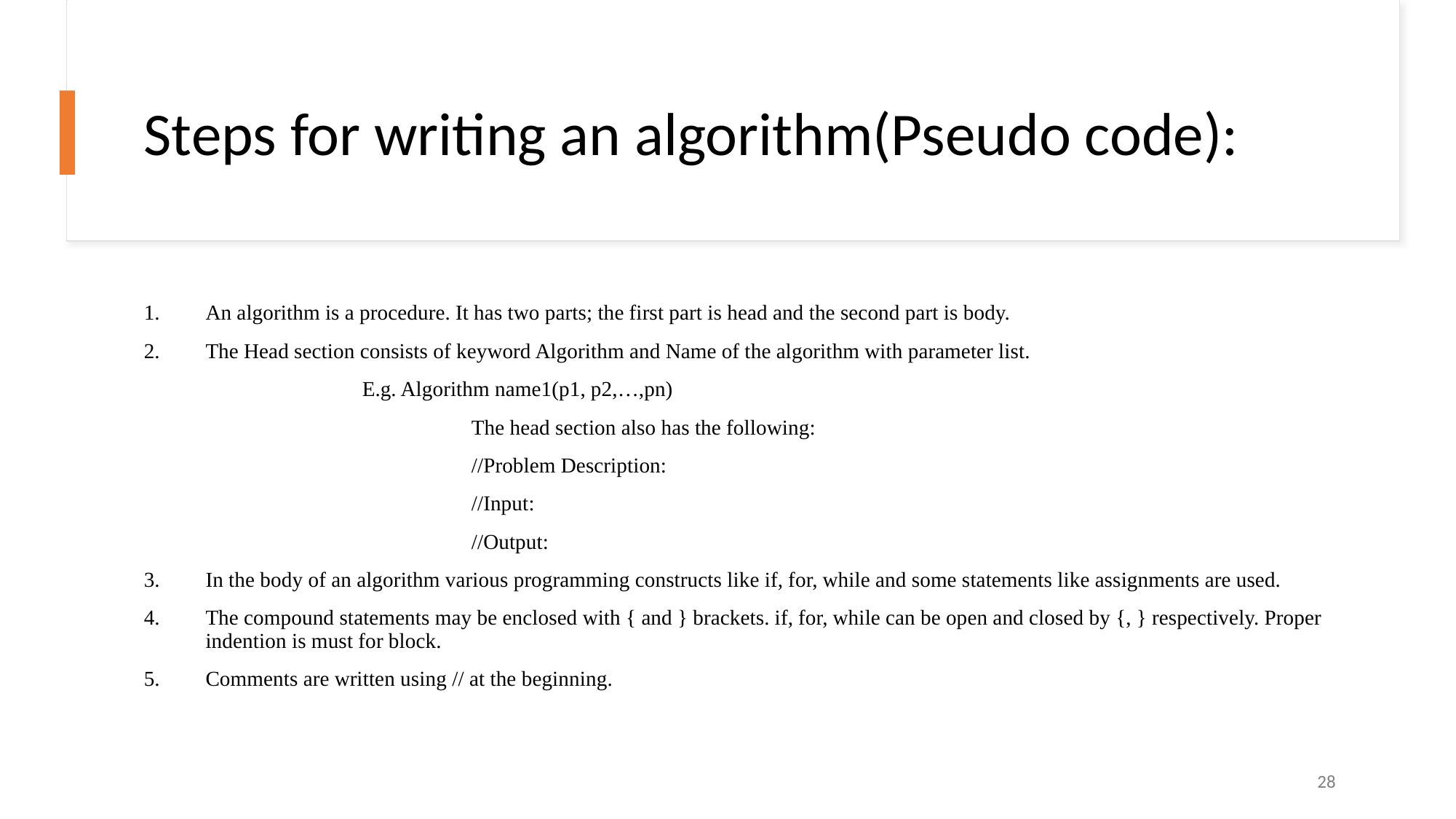

# Steps for writing an algorithm(Pseudo code):

An algorithm is a procedure. It has two parts; the first part is head and the second part is body.
The Head section consists of keyword Algorithm and Name of the algorithm with parameter list.
		E.g. Algorithm name1(p1, p2,…,pn)
			The head section also has the following:
			//Problem Description:
			//Input:
			//Output:
In the body of an algorithm various programming constructs like if, for, while and some statements like assignments are used.
The compound statements may be enclosed with { and } brackets. if, for, while can be open and closed by {, } respectively. Proper indention is must for block.
Comments are written using // at the beginning.

28